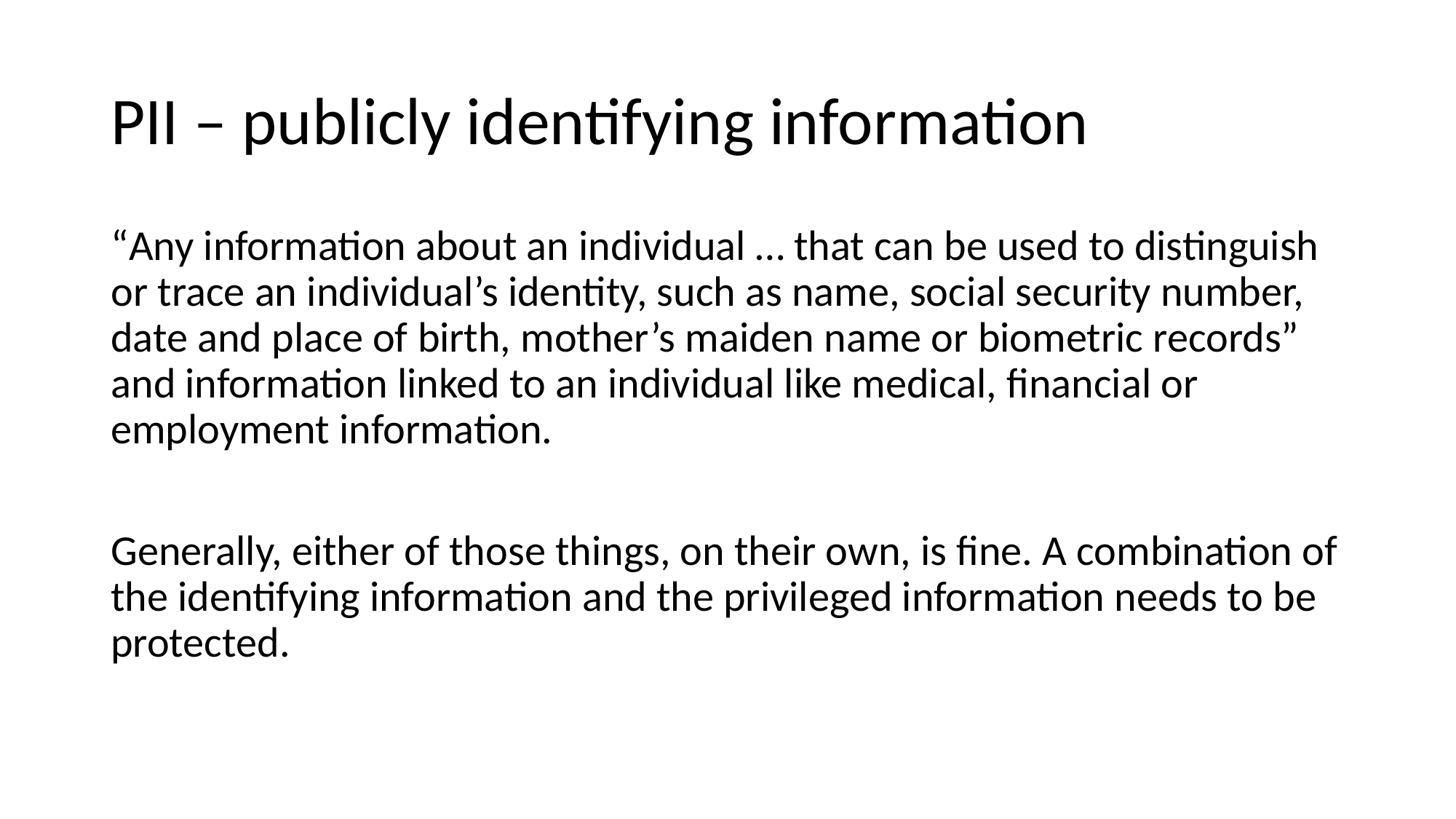

# PII – publicly identifying information
“Any information about an individual … that can be used to distinguish or trace an individual’s identity, such as name, social security number, date and place of birth, mother’s maiden name or biometric records” and information linked to an individual like medical, financial or employment information.

Generally, either of those things, on their own, is fine. A combination of the identifying information and the privileged information needs to be protected.